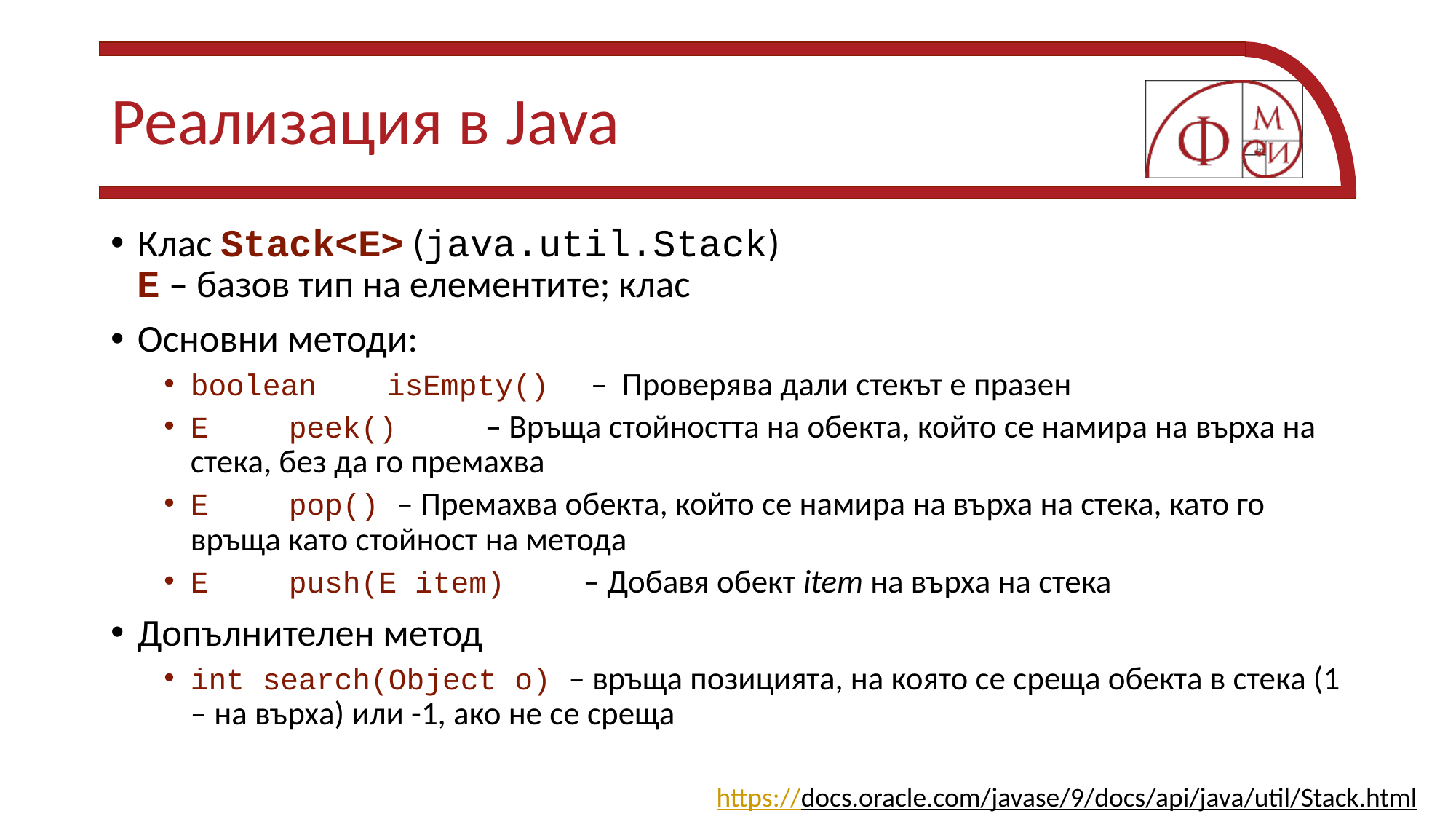

# Реализация в Java
Клас Stack<E> (java.util.Stack)
E – базов тип на елементите; клас
Основни методи:
boolean	isEmpty​()	 –  Проверява дали стекът е празен
E	peek​()	– Връща стойността на обекта, който се намира на върха на стека, без да го премахва
E	pop​() – Премахва обекта, който се намира на върха на стека, като го връща като стойност на метода
E	push​(E item)	– Добавя обект item на върха на стека
Допълнителен метод
int search​(Object o) – връща позицията, на която се среща обекта в стека (1 – на върха) или -1, ако не се среща
https://docs.oracle.com/javase/9/docs/api/java/util/Stack.html